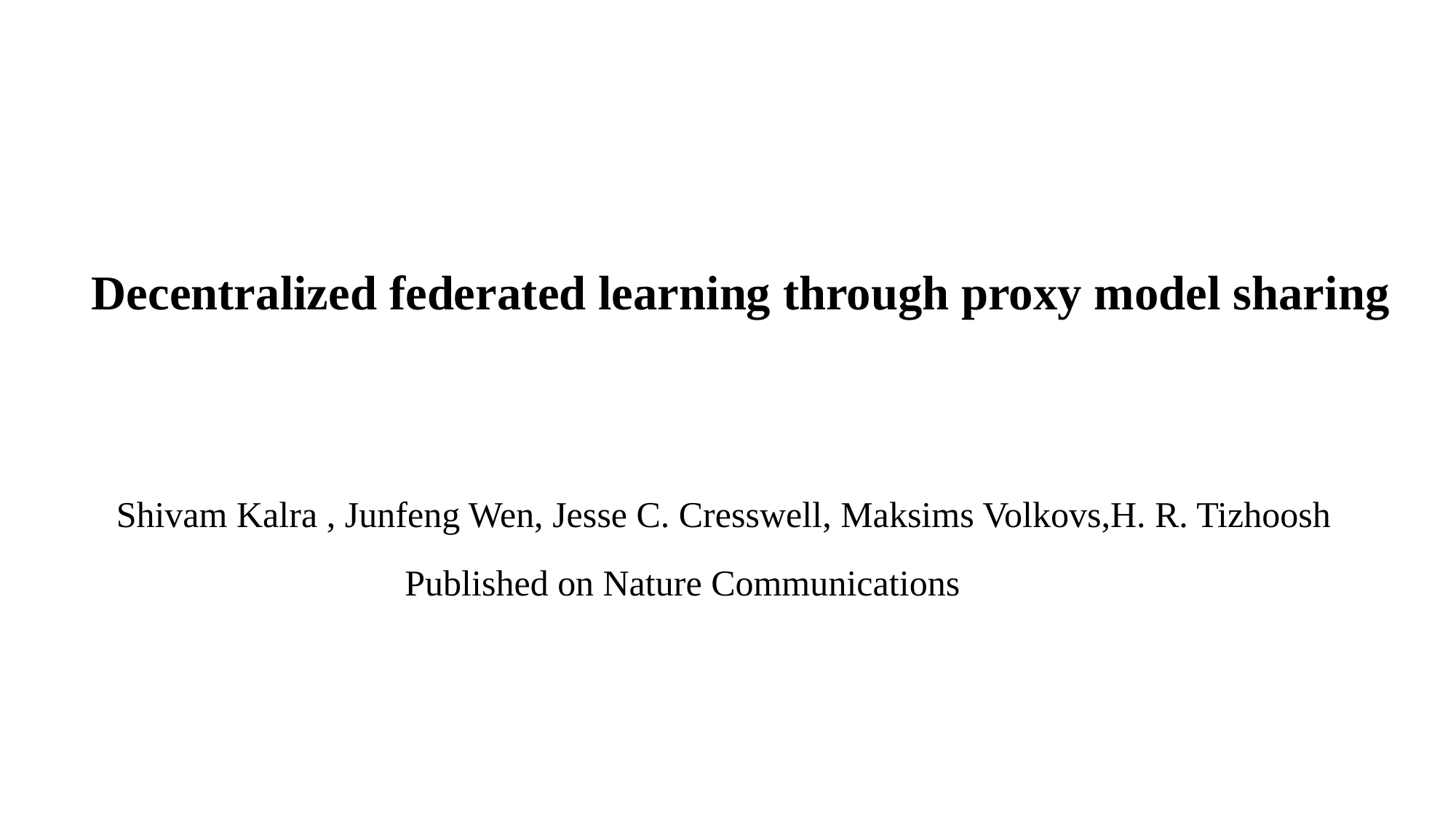

Decentralized federated learning through proxy model sharing
Shivam Kalra , Junfeng Wen, Jesse C. Cresswell, Maksims Volkovs,H. R. Tizhoosh
Published on Nature Communications
1